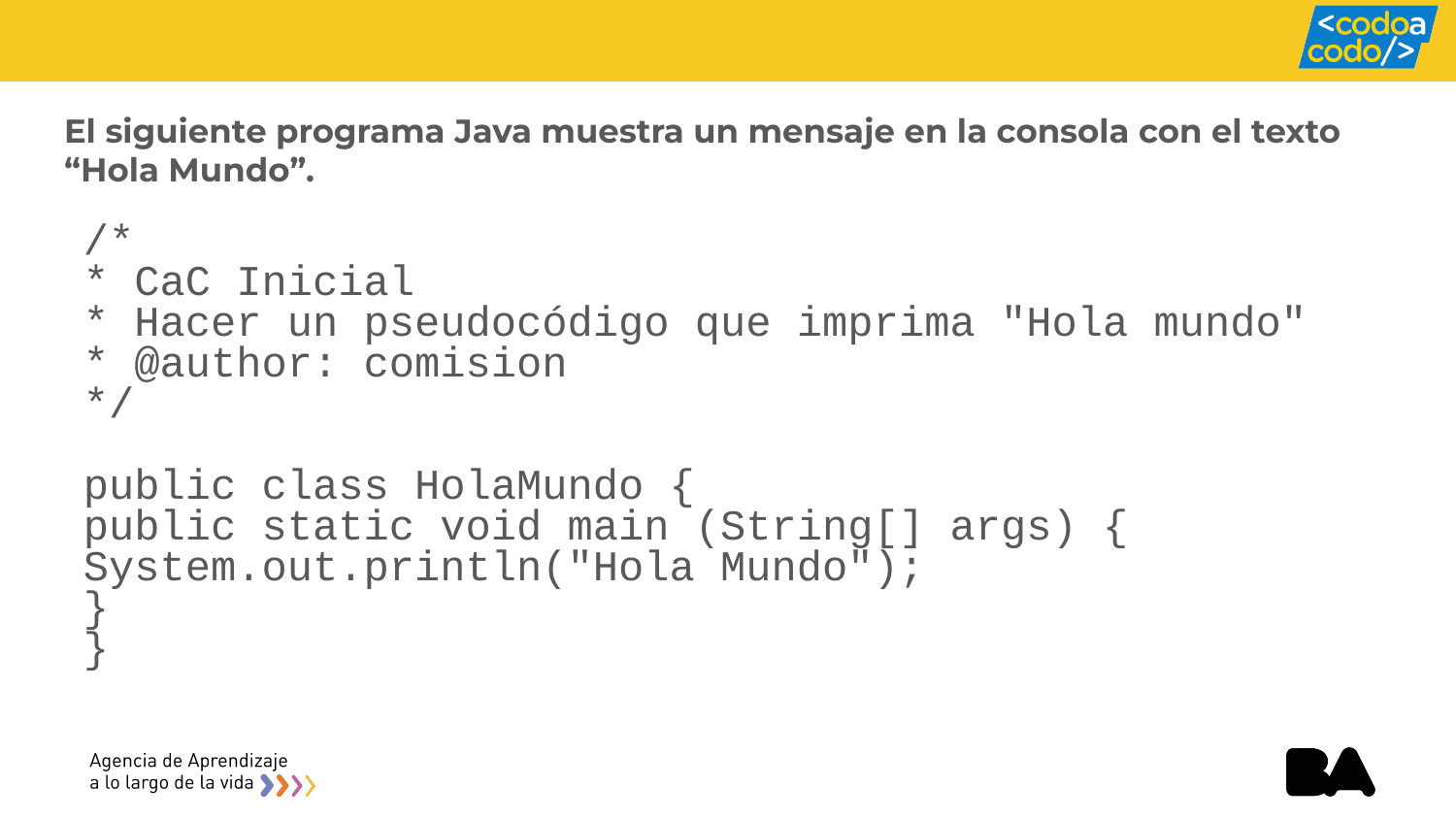

# El siguiente programa Java muestra un mensaje en la consola con el texto
“Hola Mundo”.
/*
* CaC Inicial
* Hacer un pseudocódigo que imprima "Hola mundo"
* @author: comision
*/

public class HolaMundo {
public static void main (String[] args) {
System.out.println("Hola Mundo");
}
}